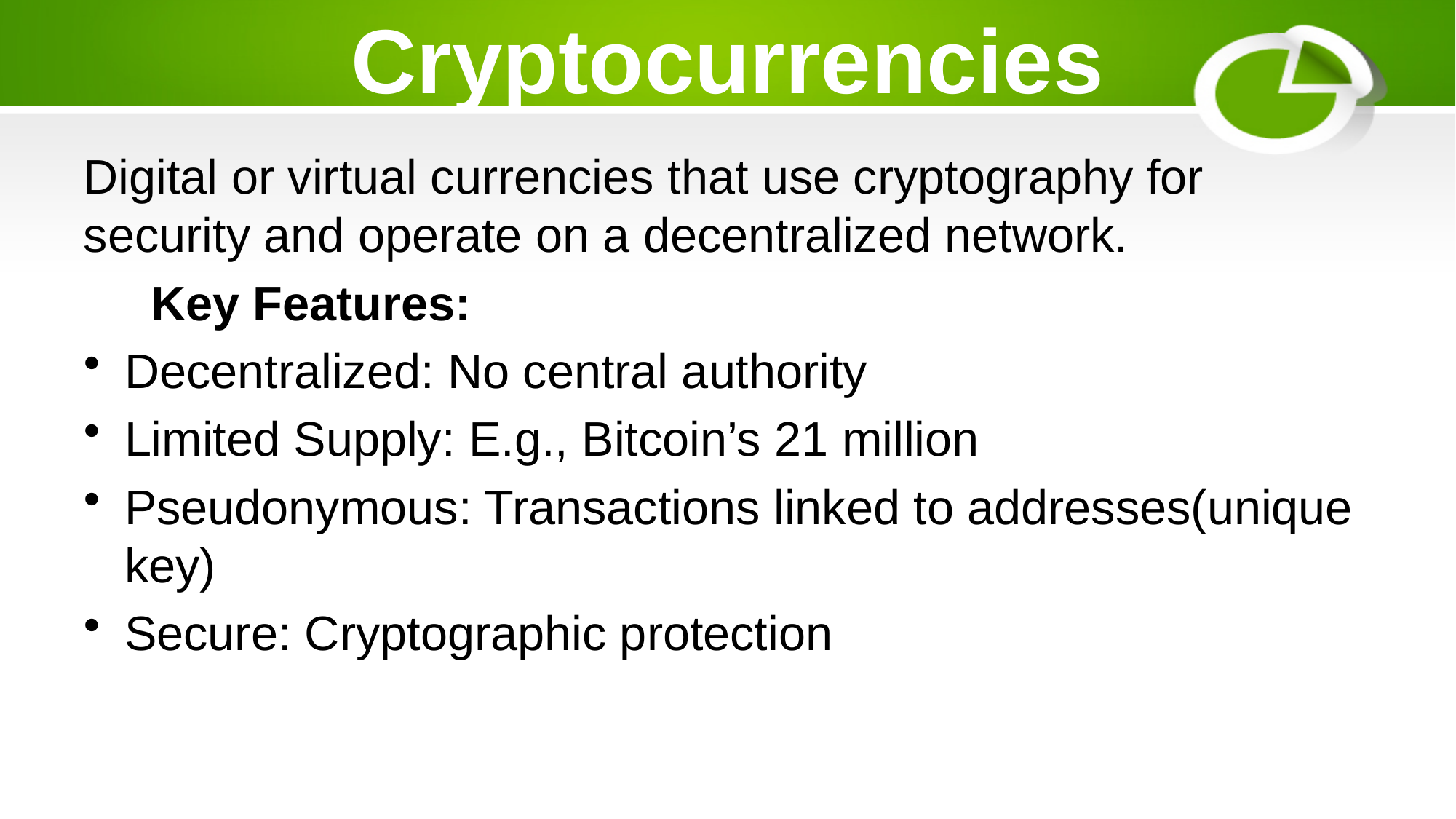

# Cryptocurrencies
Digital or virtual currencies that use cryptography for security and operate on a decentralized network.
     Key Features:
Decentralized: No central authority
Limited Supply: E.g., Bitcoin’s 21 million
Pseudonymous: Transactions linked to addresses(unique key)
Secure: Cryptographic protection